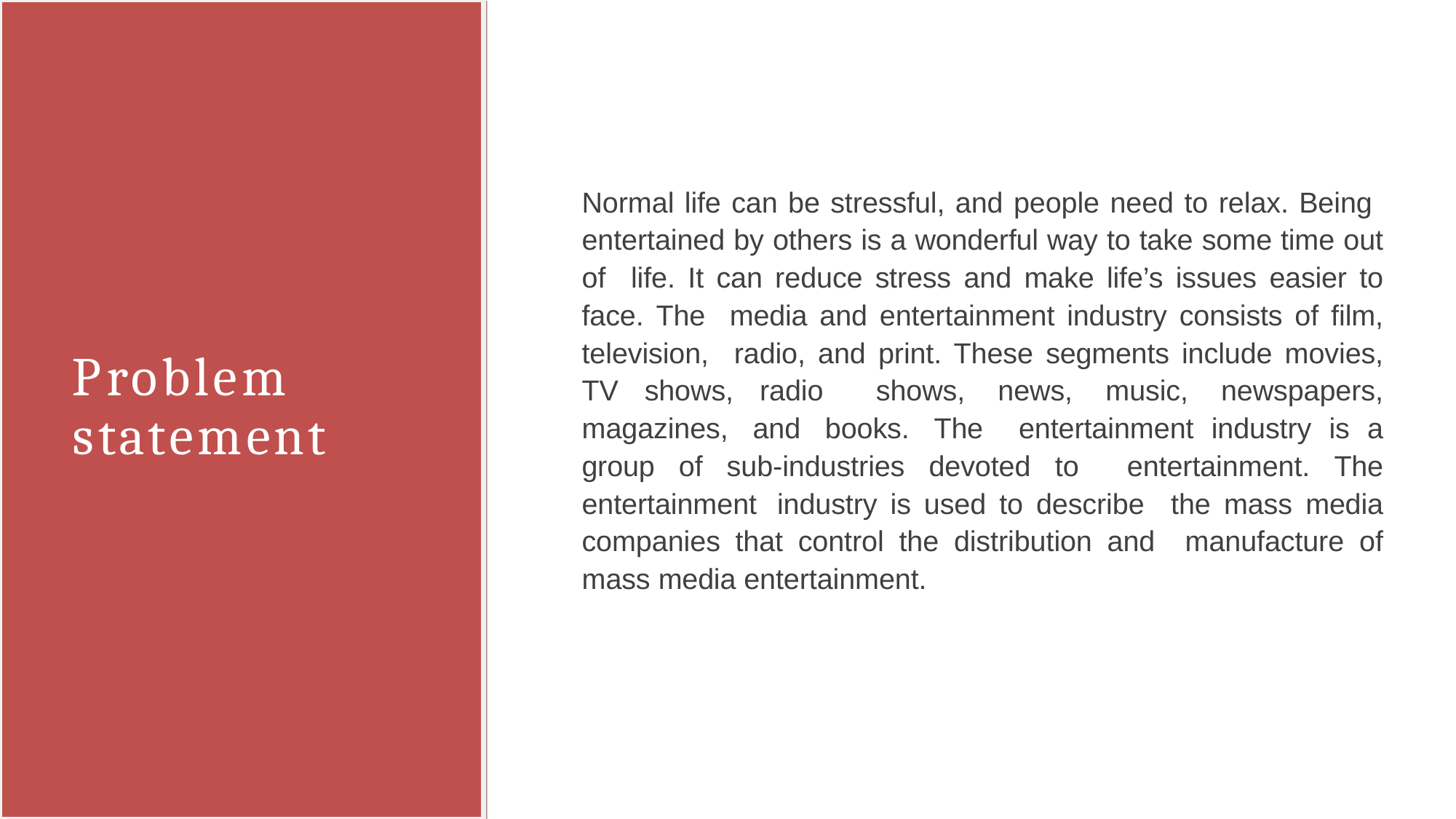

Normal life can be stressful, and people need to relax. Being  entertained by others is a wonderful way to take some time out of  life. It can reduce stress and make life’s issues easier to face. The  media and entertainment industry consists of film, television,  radio, and print. These segments include movies, TV shows, radio  shows, news, music, newspapers, magazines, and books. The  entertainment industry is a group of sub-industries devoted to  entertainment. The entertainment industry is used to describe  the mass media companies that control the distribution and  manufacture of mass media entertainment.
# Problem  statement